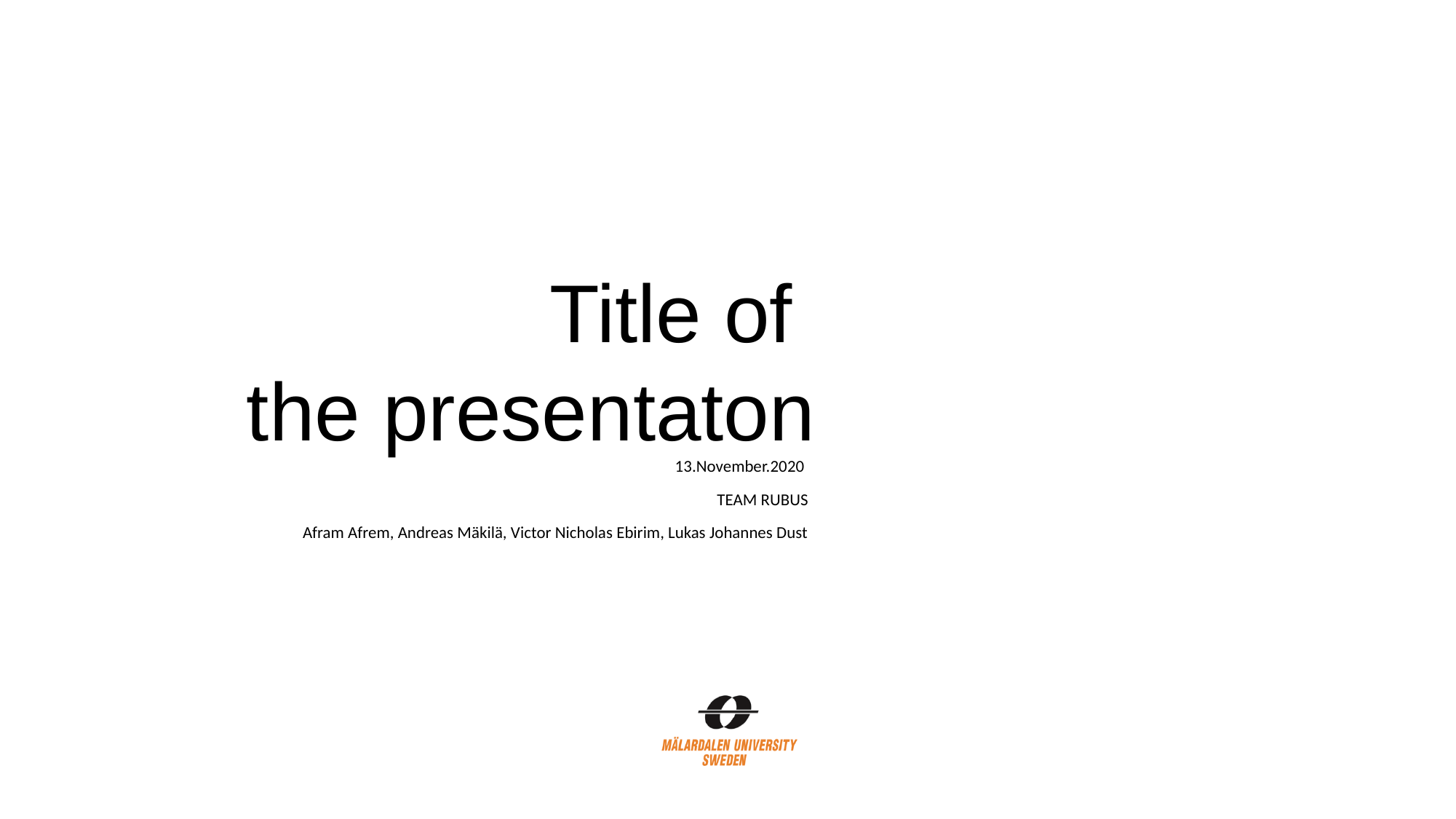

# Title of the presentaton
13.November.2020
TEAM RUBUS
Afram Afrem, Andreas Mäkilä, Victor Nicholas Ebirim, Lukas Johannes Dust